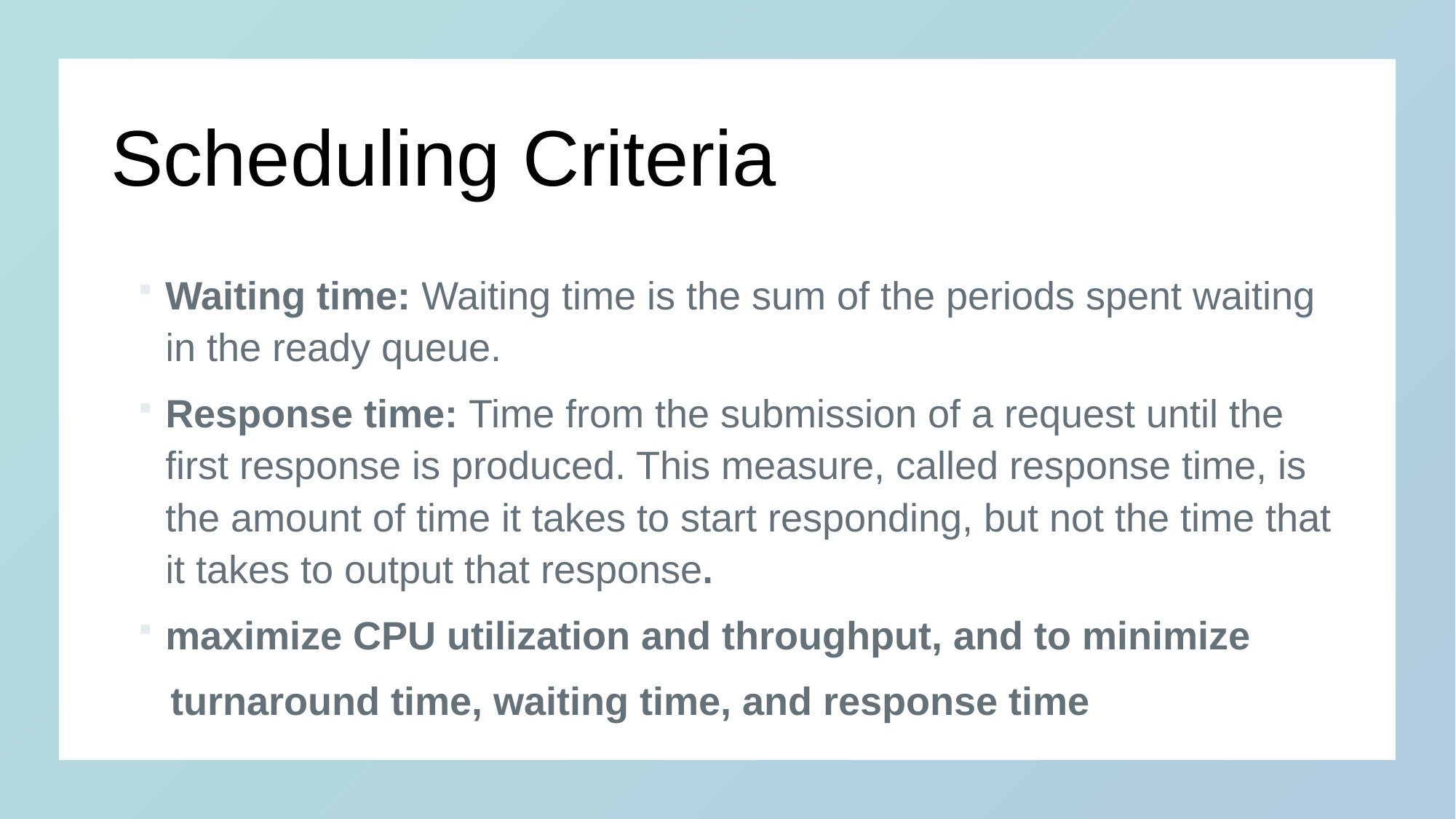

# Scheduling Criteria
Waiting time: Waiting time is the sum of the periods spent waiting in the ready queue.
Response time: Time from the submission of a request until the first response is produced. This measure, called response time, is the amount of time it takes to start responding, but not the time that it takes to output that response.
maximize CPU utilization and throughput, and to minimize
   turnaround time, waiting time, and response time